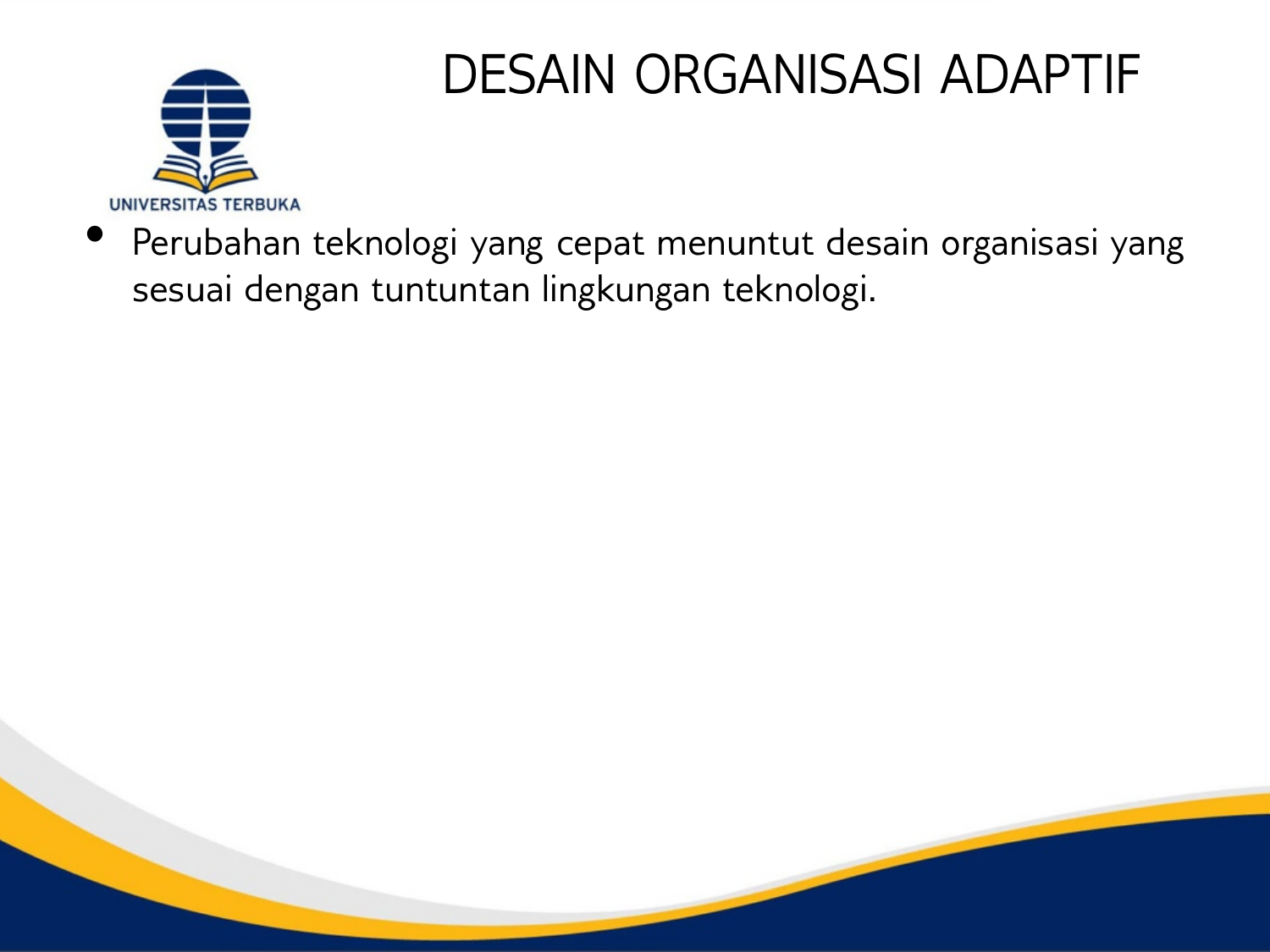

# DESAIN ORGANISASI ADAPTIF
Perubahan teknologi yang cepat menuntut desain organisasi yang sesuai dengan tuntuntan lingkungan teknologi.